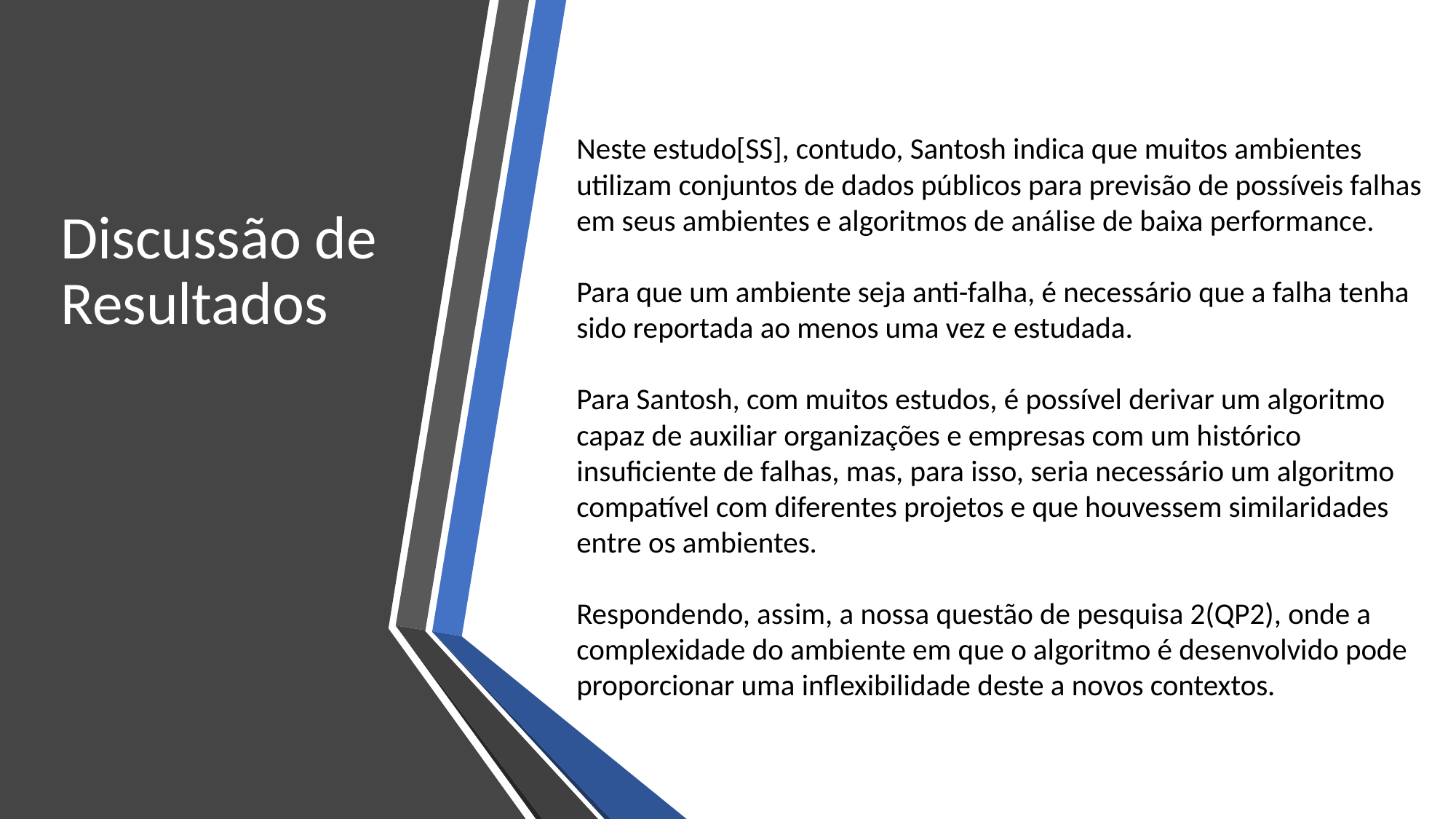

Discussão de Resultados
Neste estudo[SS], contudo, Santosh indica que muitos ambientes utilizam conjuntos de dados públicos para previsão de possíveis falhas em seus ambientes e algoritmos de análise de baixa performance.

Para que um ambiente seja anti-falha, é necessário que a falha tenha sido reportada ao menos uma vez e estudada.

Para Santosh, com muitos estudos, é possível derivar um algoritmo capaz de auxiliar organizações e empresas com um histórico insuficiente de falhas, mas, para isso, seria necessário um algoritmo compatível com diferentes projetos e que houvessem similaridades entre os ambientes.

Respondendo, assim, a nossa questão de pesquisa 2(QP2), onde a complexidade do ambiente em que o algoritmo é desenvolvido pode proporcionar uma inflexibilidade deste a novos contextos.